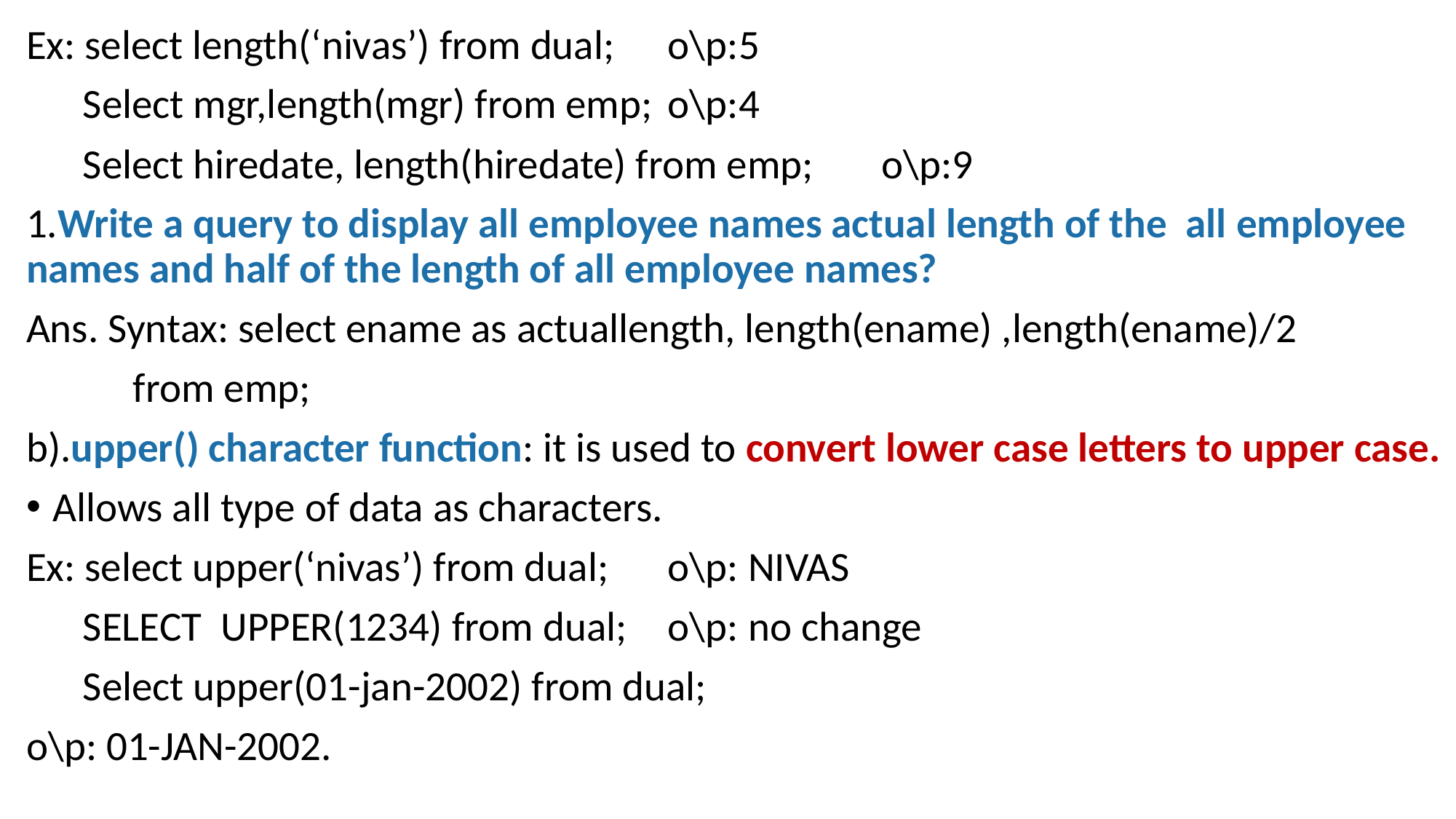

Ex: select length(‘nivas’) from dual;	o\p:5
      Select mgr,length(mgr) from emp;	o\p:4
      Select hiredate, length(hiredate) from emp;	o\p:9
1.Write a query to display all employee names actual length of the  all employee names and half of the length of all employee names?
Ans. Syntax: select ename as actuallength, length(ename) ,length(ename)/2
		from emp;
b).upper() character function: it is used to convert lower case letters to upper case.
Allows all type of data as characters.
Ex: select upper(‘nivas’) from dual;	o\p: NIVAS
      SELECT  UPPER(1234) from dual;	o\p: no change
      Select upper(01-jan-2002) from dual;
o\p: 01-JAN-2002.